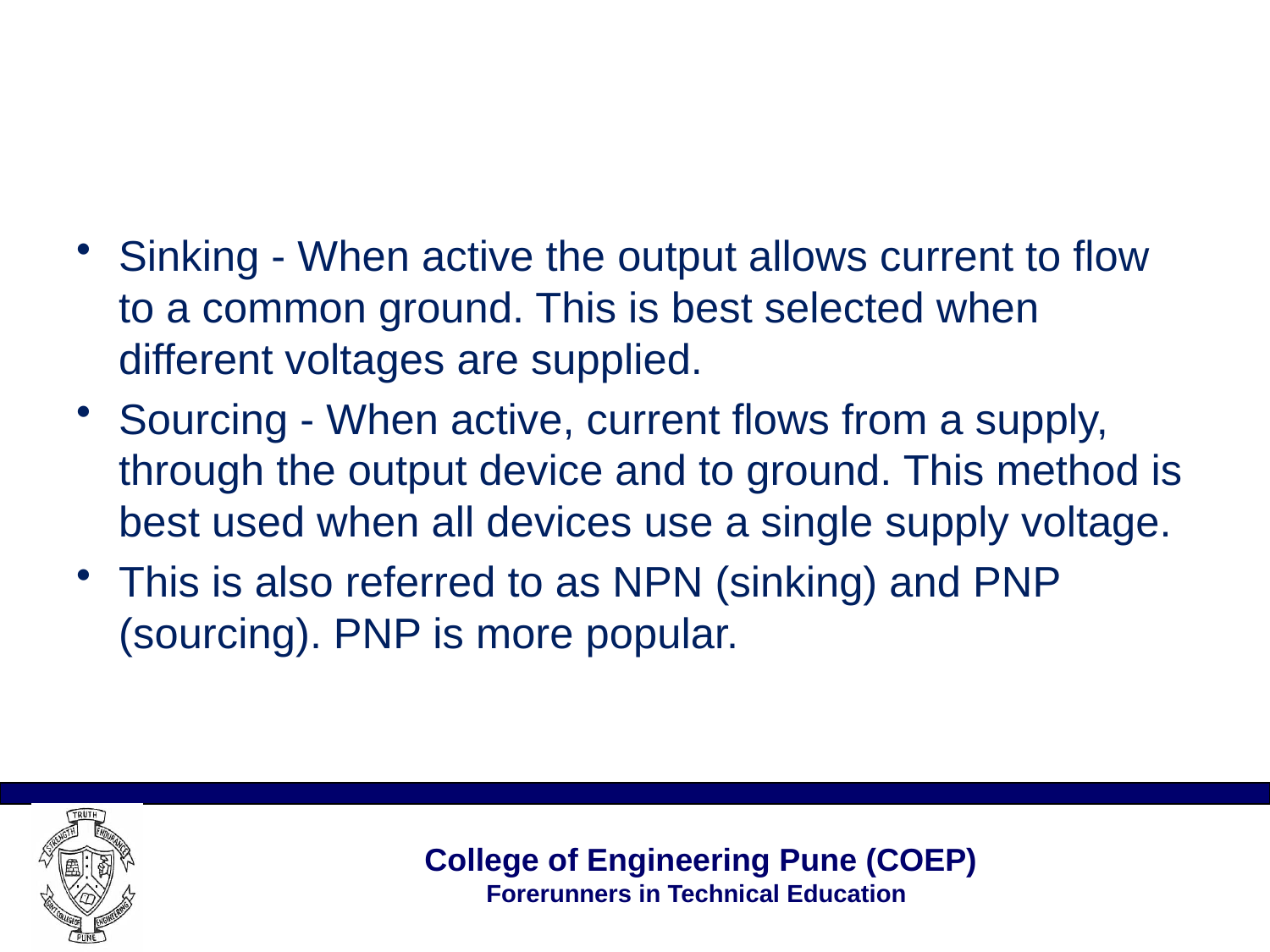

Sinking - When active the output allows current to flow to a common ground. This is best selected when different voltages are supplied.
Sourcing - When active, current flows from a supply, through the output device and to ground. This method is best used when all devices use a single supply voltage.
This is also referred to as NPN (sinking) and PNP (sourcing). PNP is more popular.